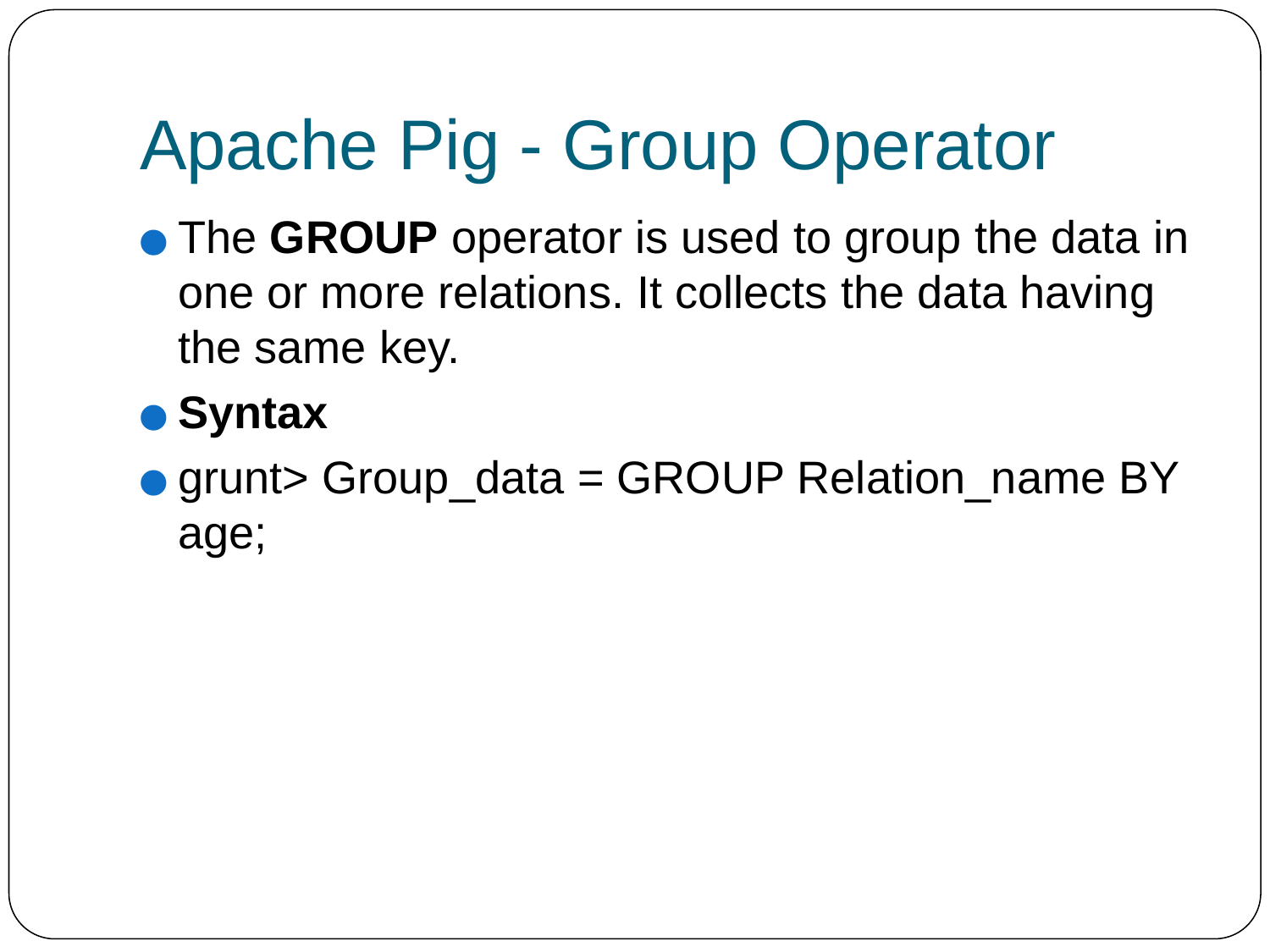

# Apache Pig - Group Operator
The GROUP operator is used to group the data in one or more relations. It collects the data having the same key.
Syntax
grunt> Group_data = GROUP Relation_name BY age;